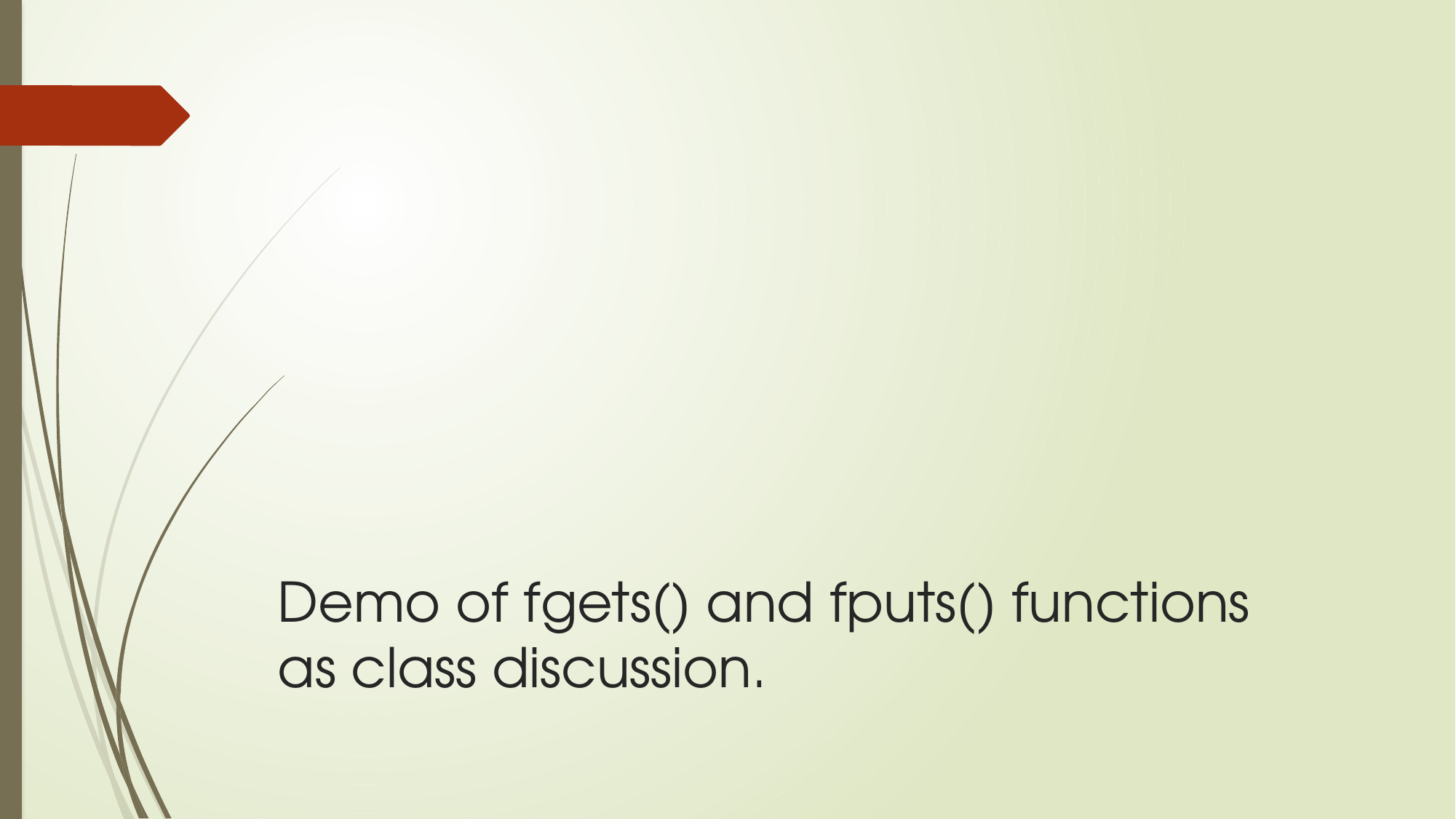

# Demo of fgets() and fputs() functions as class discussion.